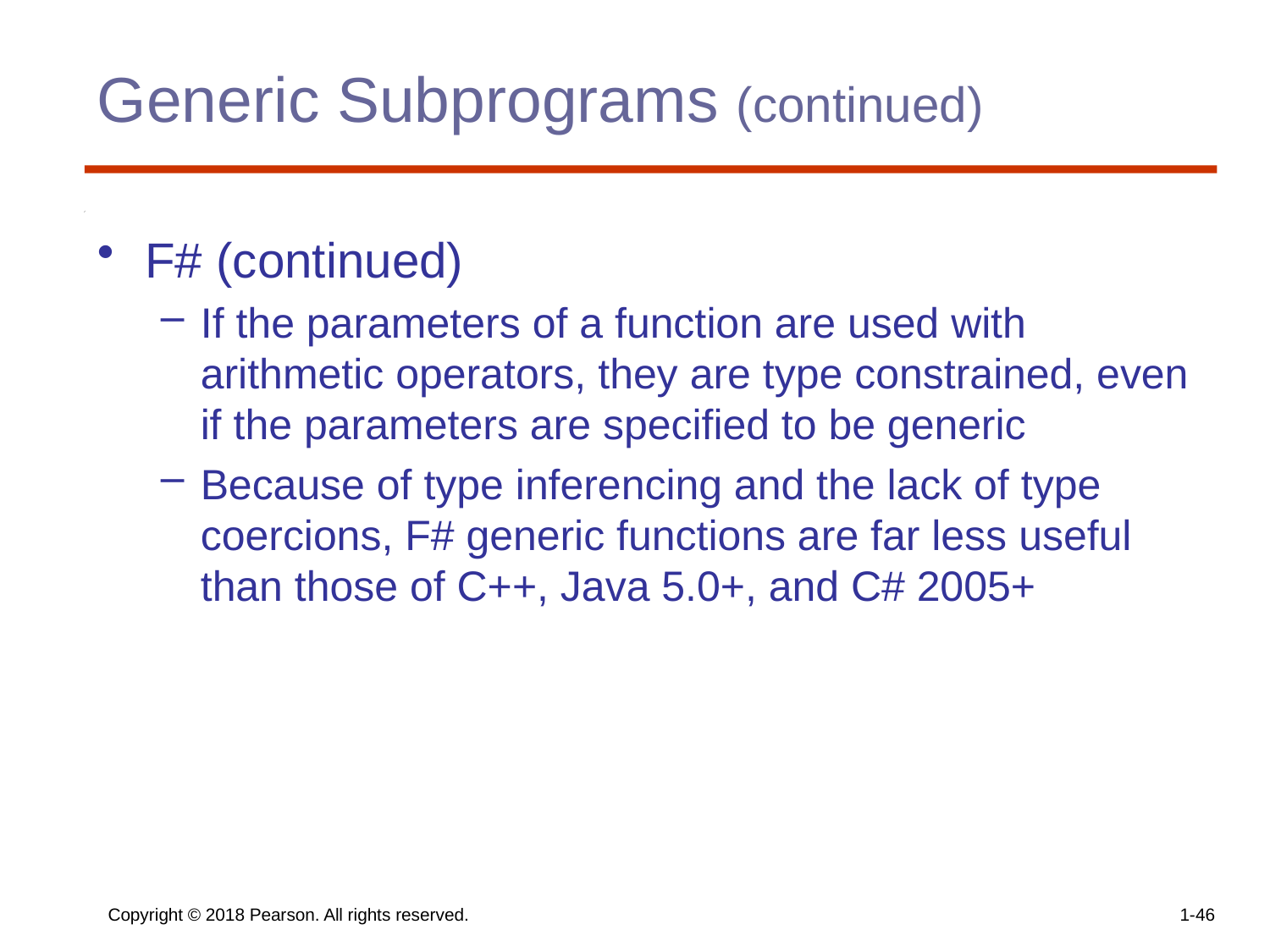

# Generic Subprograms (continued)
F# (continued)
If the parameters of a function are used with arithmetic operators, they are type constrained, even if the parameters are specified to be generic
Because of type inferencing and the lack of type coercions, F# generic functions are far less useful than those of C++, Java 5.0+, and C# 2005+
Copyright © 2018 Pearson. All rights reserved.
1-46